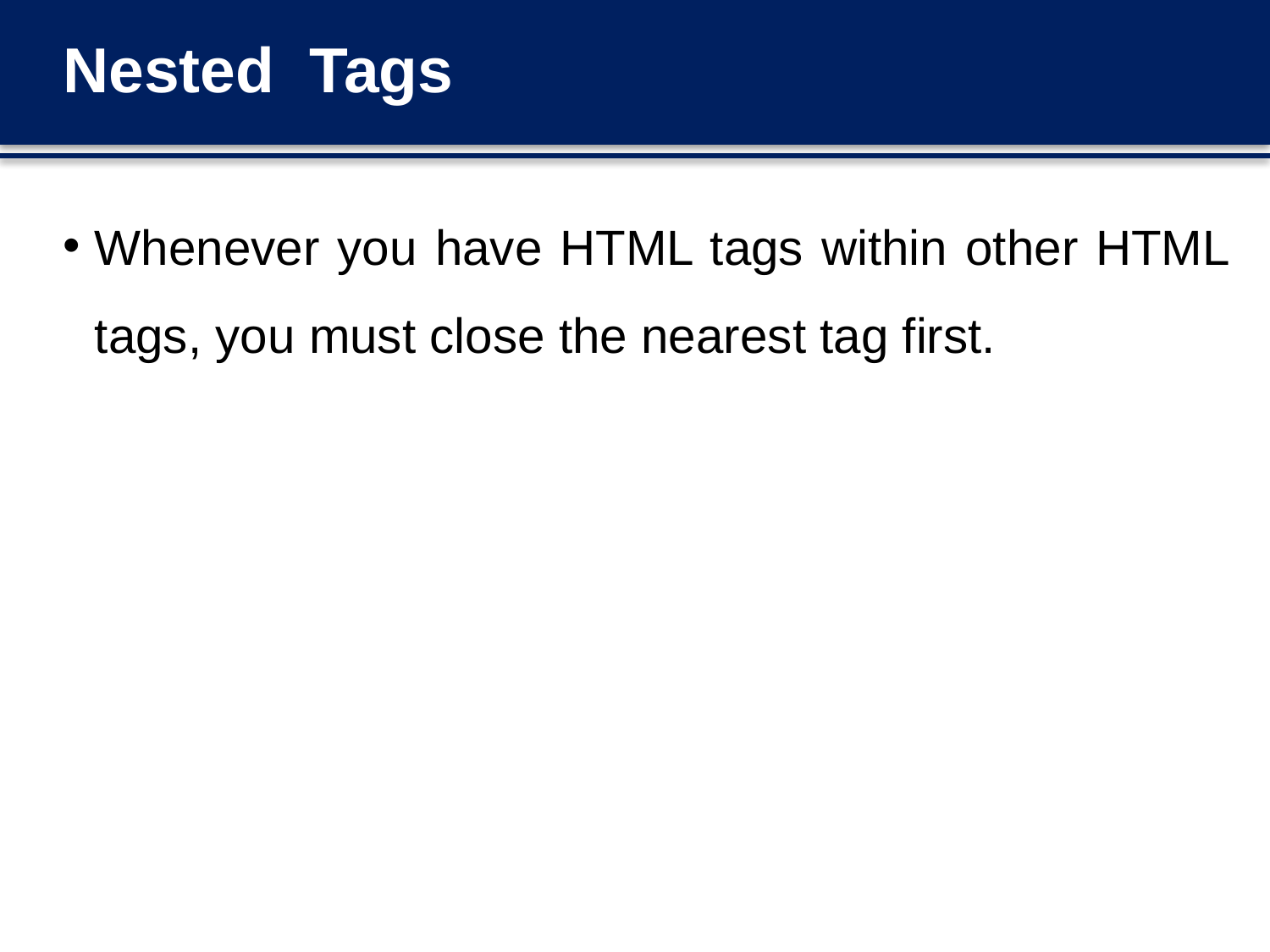

# Nested  Tags
Whenever you have HTML tags within other HTML tags, you must close the nearest tag first.